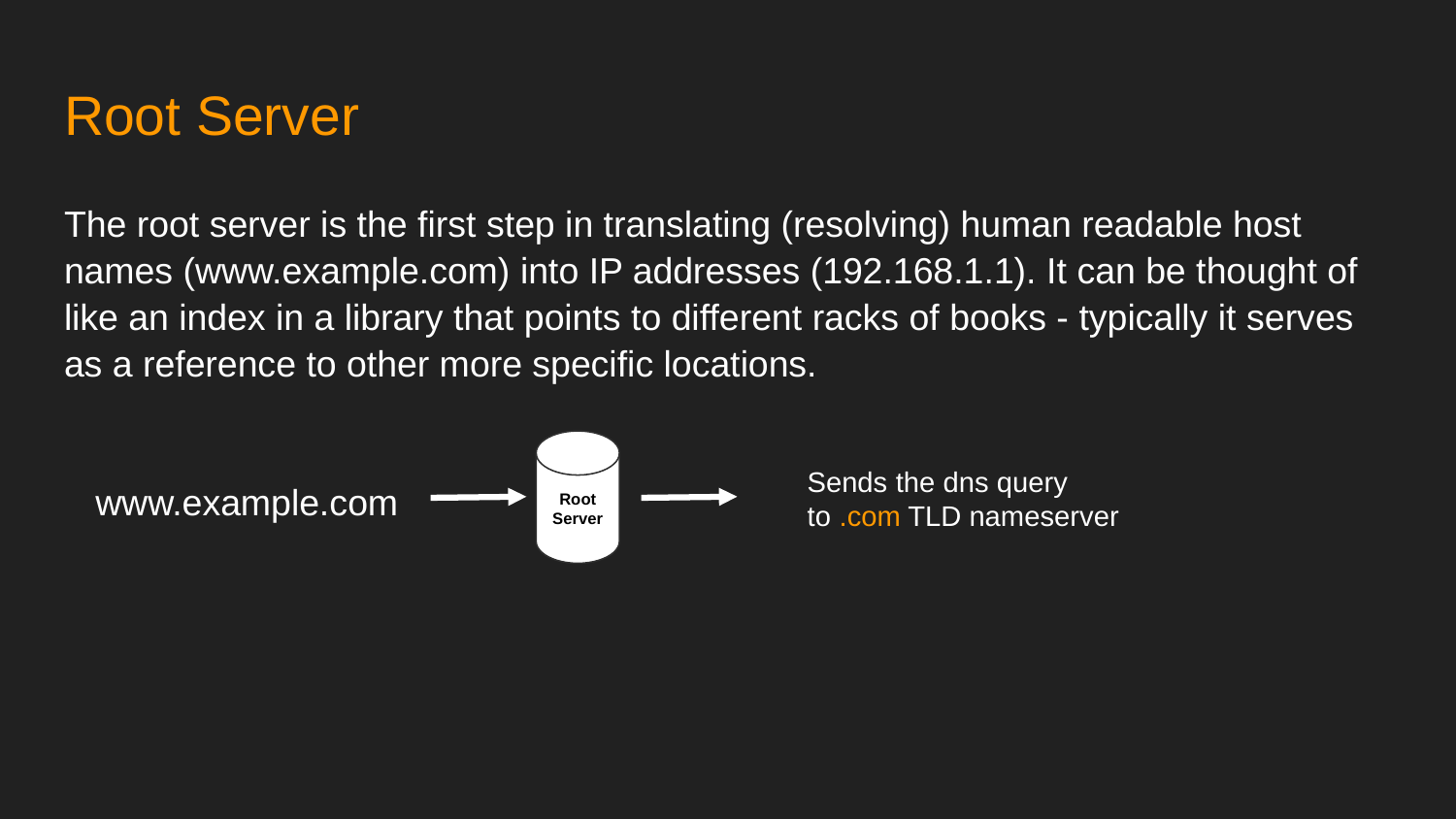

# Root Server
The root server is the first step in translating (resolving) human readable host names (www.example.com) into IP addresses (192.168.1.1). It can be thought of like an index in a library that points to different racks of books - typically it serves as a reference to other more specific locations.

Root Server
Sends the dns query to .com TLD nameserver
www.example.com